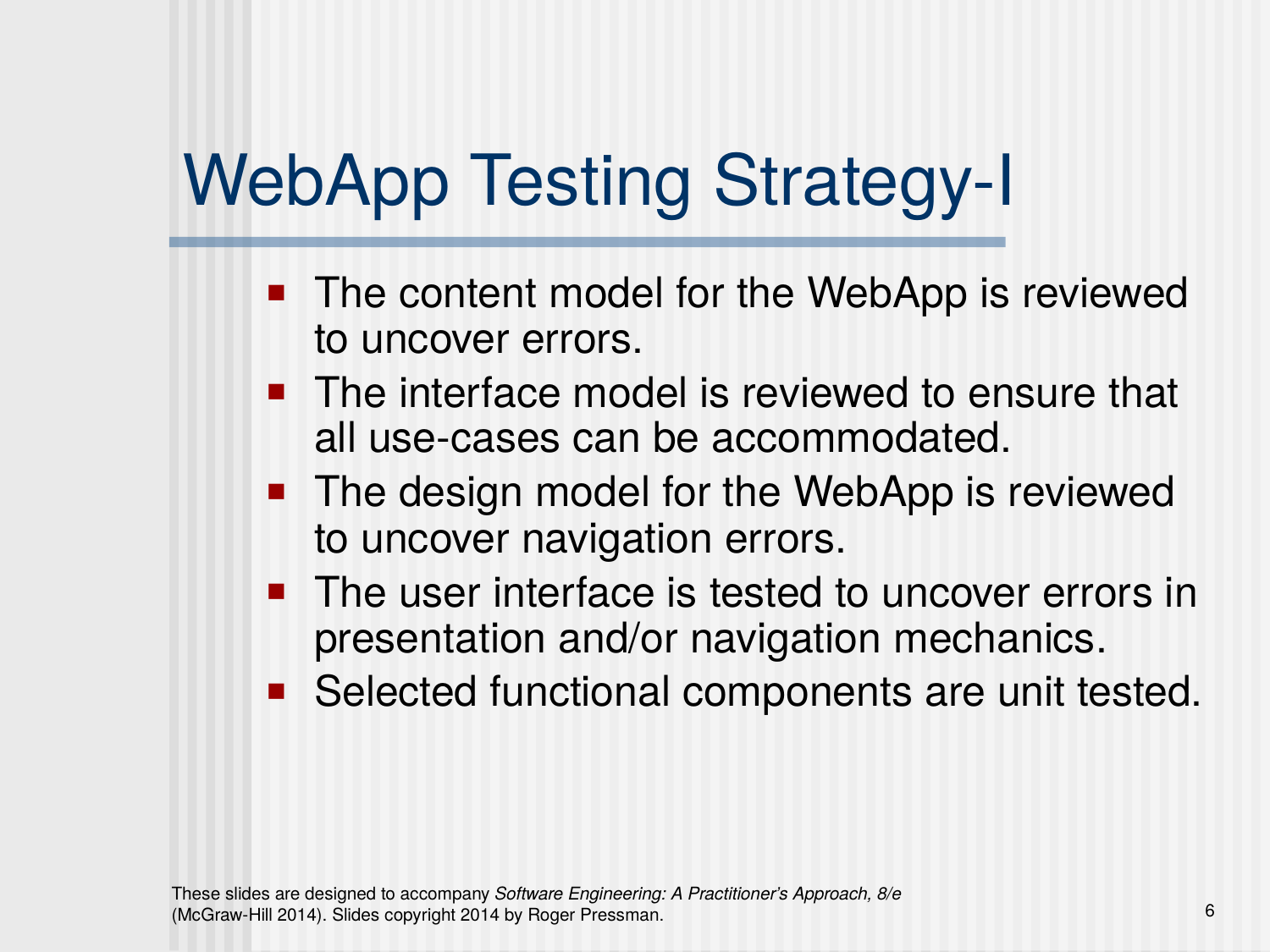

# WebApp Testing Strategy-I
The content model for the WebApp is reviewed to uncover errors.
The interface model is reviewed to ensure that all use-cases can be accommodated.
The design model for the WebApp is reviewed to uncover navigation errors.
The user interface is tested to uncover errors in presentation and/or navigation mechanics.
Selected functional components are unit tested.
These slides are designed to accompany Software Engineering: A Practitioner’s Approach, 8/e (McGraw-Hill 2014). Slides copyright 2014 by Roger Pressman.
6